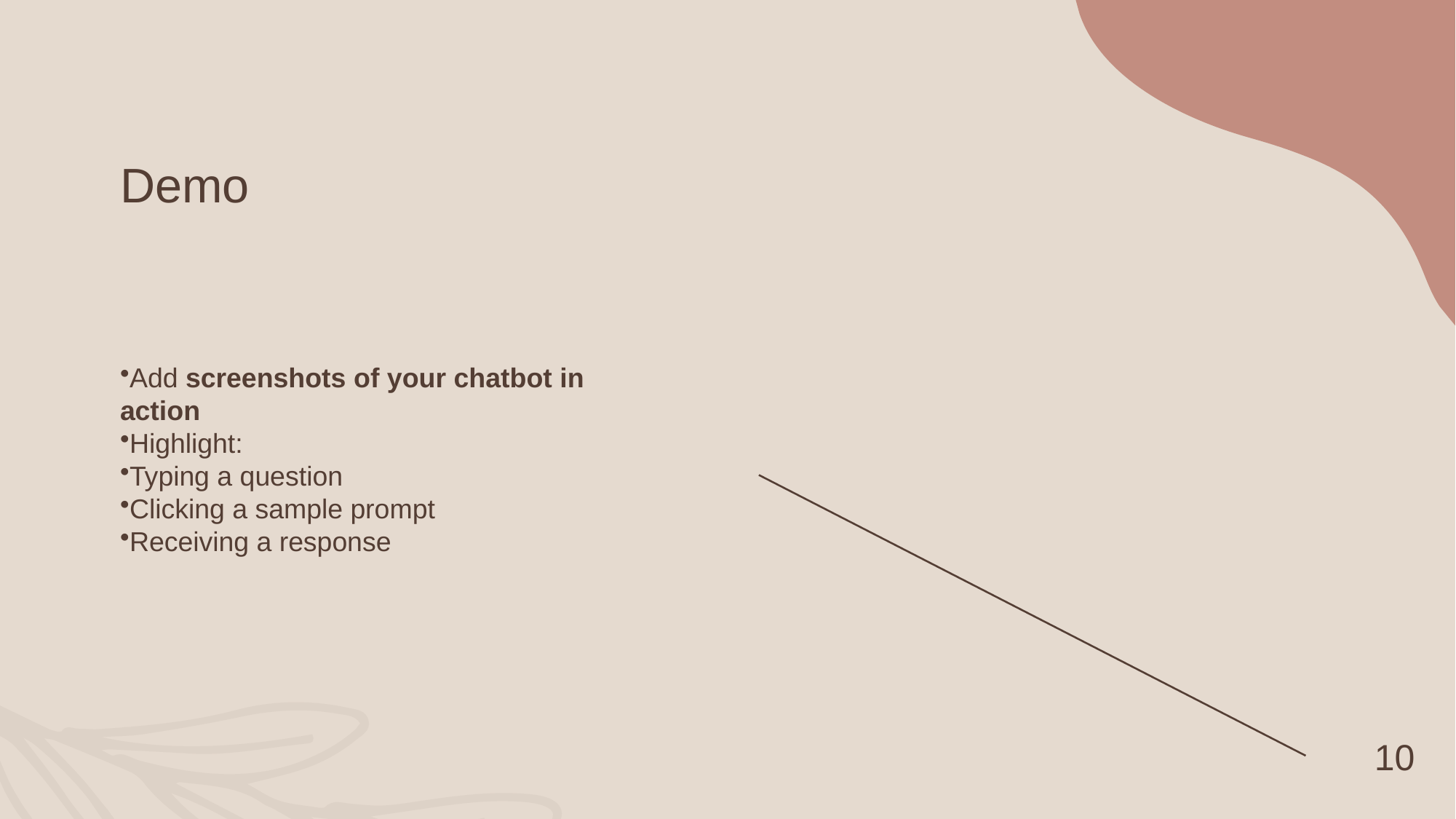

# Demo
Add screenshots of your chatbot in action
Highlight:
Typing a question
Clicking a sample prompt
Receiving a response

10